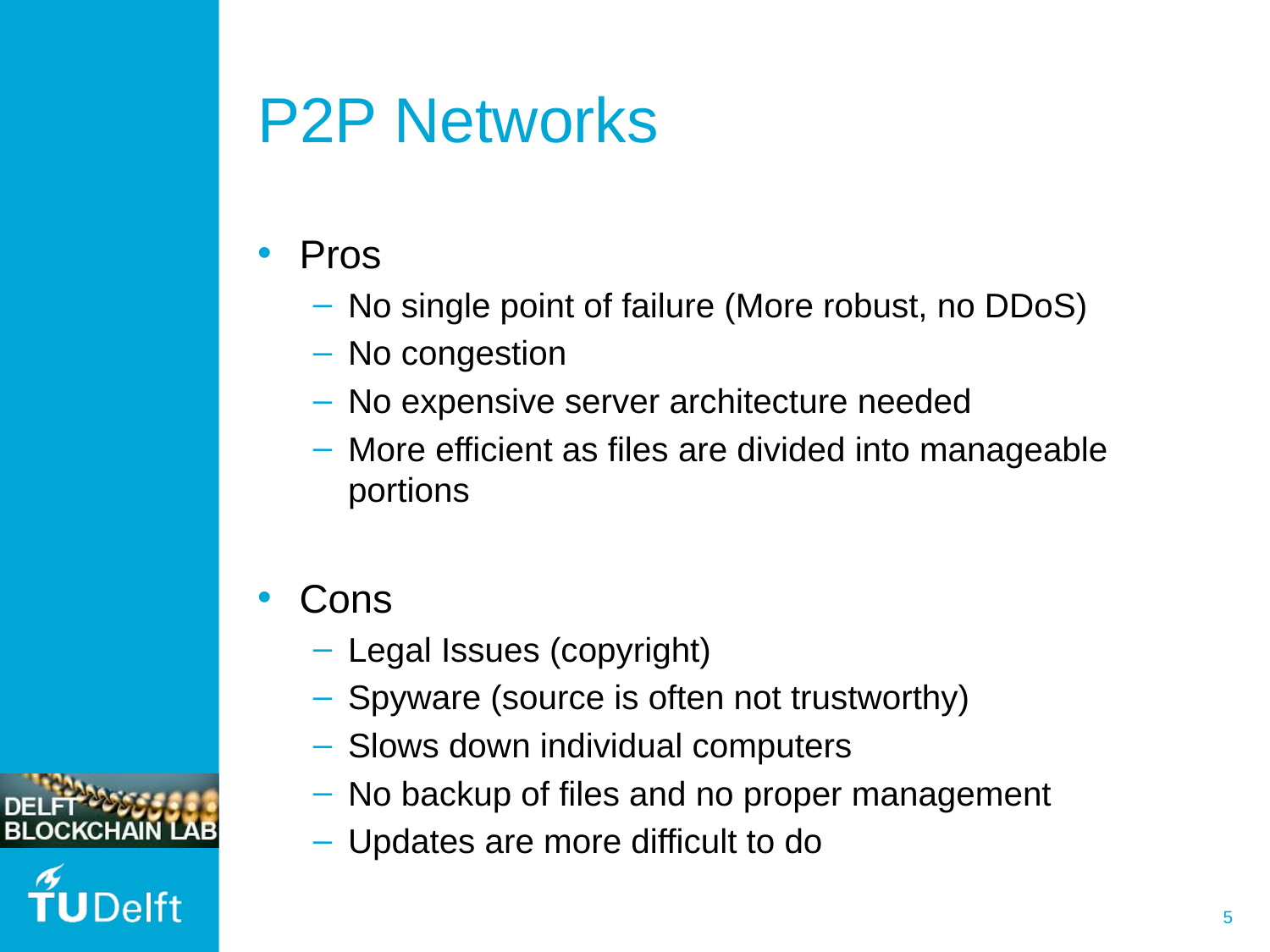

# P2P Networks
Pros
No single point of failure (More robust, no DDoS)
No congestion
No expensive server architecture needed
More efficient as files are divided into manageable portions

Cons
Legal Issues (copyright)
Spyware (source is often not trustworthy)
Slows down individual computers
No backup of files and no proper management
Updates are more difficult to do